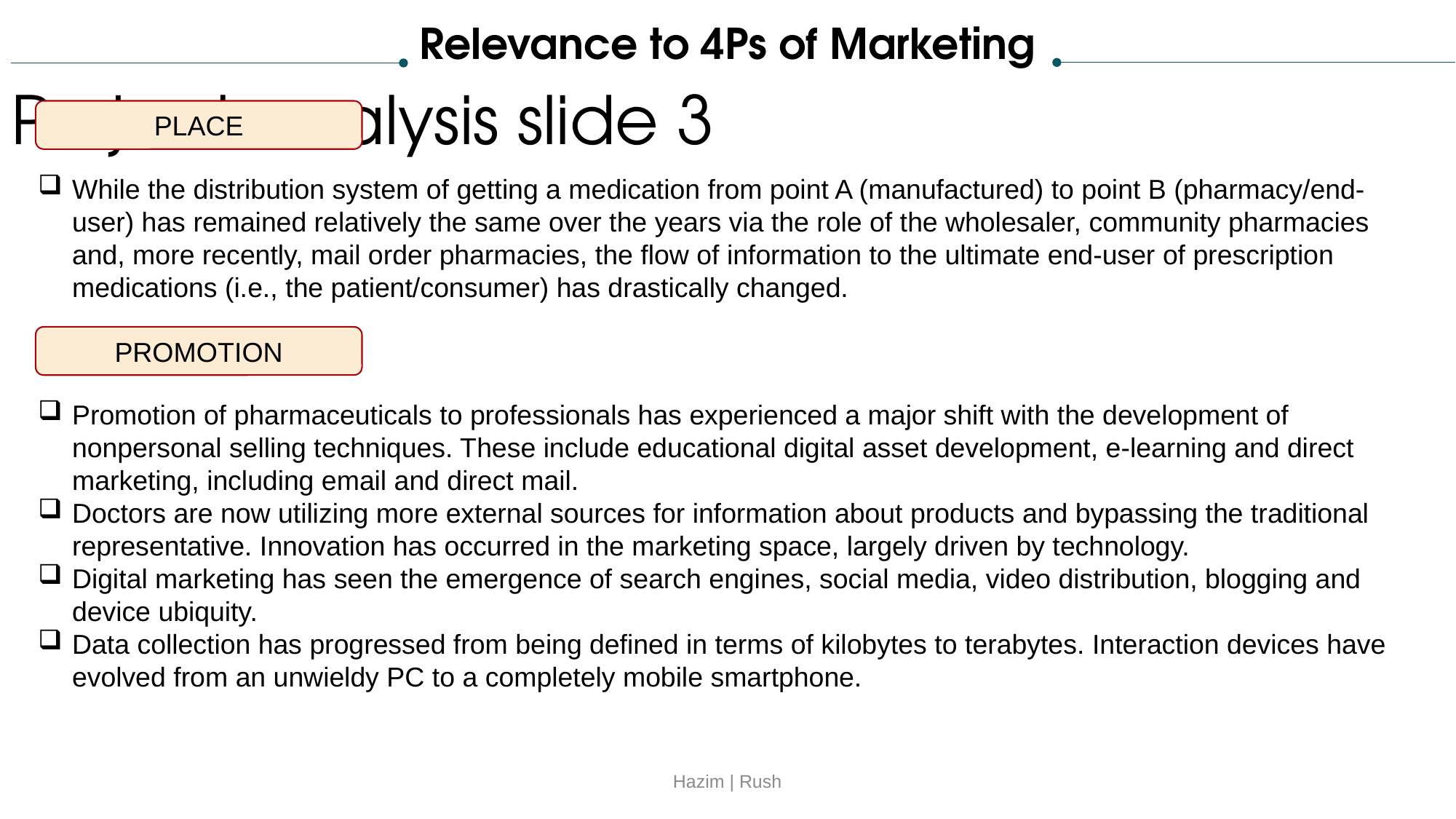

Relevance to 4Ps of Marketing
Project analysis slide 3
PLACE
While the distribution system of getting a medication from point A (manufactured) to point B (pharmacy/end-user) has remained relatively the same over the years via the role of the wholesaler, community pharmacies and, more recently, mail order pharmacies, the flow of information to the ultimate end-user of prescription medications (i.e., the patient/consumer) has drastically changed.

PROMOTION
BUILD ANALYTICAL DATASET
Promotion of pharmaceuticals to professionals has experienced a major shift with the development of nonpersonal selling techniques. These include educational digital asset development, e-learning and direct marketing, including email and direct mail.
Doctors are now utilizing more external sources for information about products and bypassing the traditional representative. Innovation has occurred in the marketing space, largely driven by technology.
Digital marketing has seen the emergence of search engines, social media, video distribution, blogging and device ubiquity.
Data collection has progressed from being defined in terms of kilobytes to terabytes. Interaction devices have evolved from an unwieldy PC to a completely mobile smartphone.
Hazim | Rush